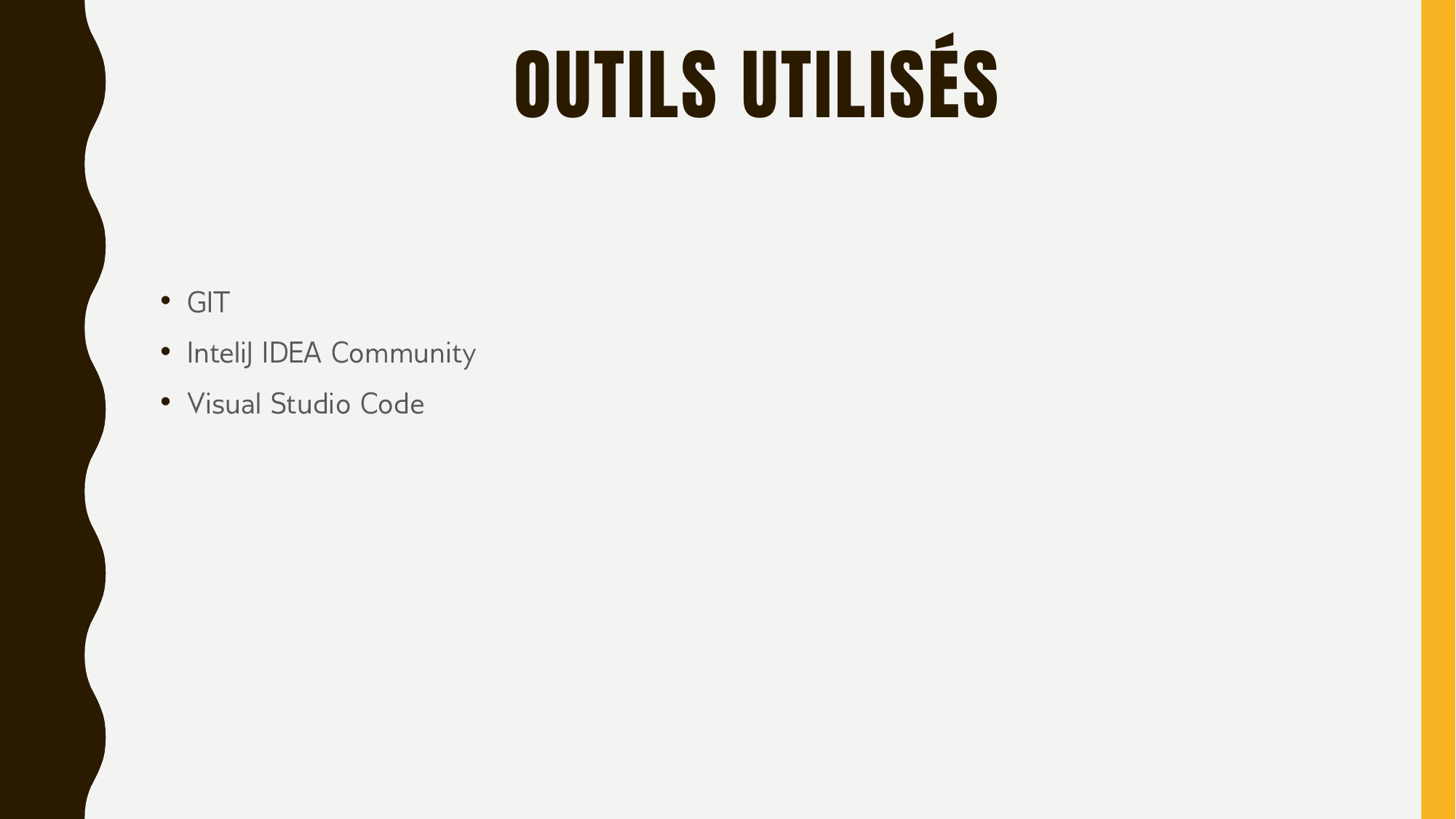

# Outils utilisés
GIT
InteliJ IDEA Community
Visual Studio Code